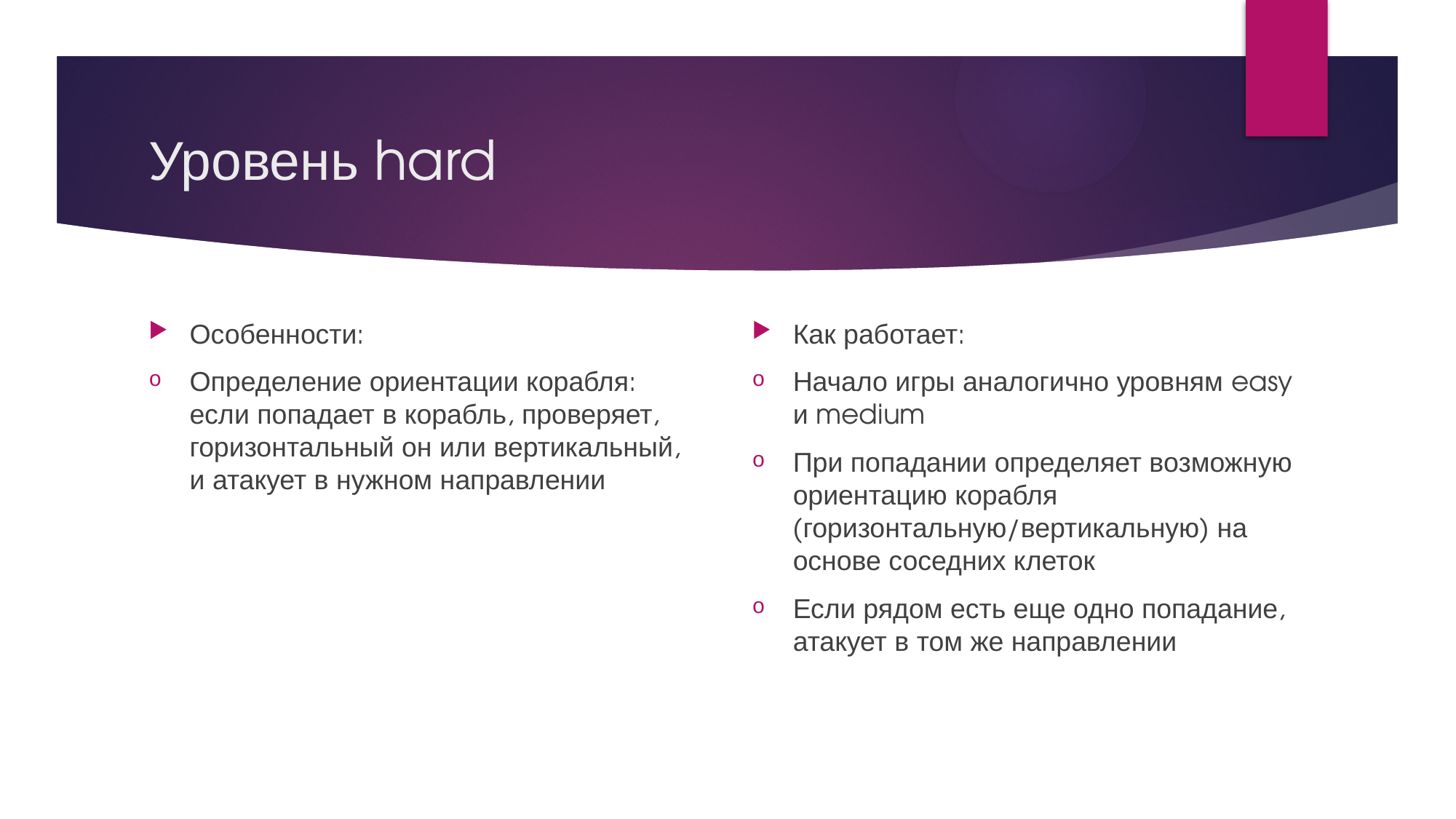

# Уровень hard
Особенности:
Определение ориентации корабля: если попадает в корабль, проверяет, горизонтальный он или вертикальный, и атакует в нужном направлении
Как работает:
Начало игры аналогично уровням easy и medium
При попадании определяет возможную ориентацию корабля (горизонтальную/вертикальную) на основе соседних клеток
Если рядом есть еще одно попадание, атакует в том же направлении